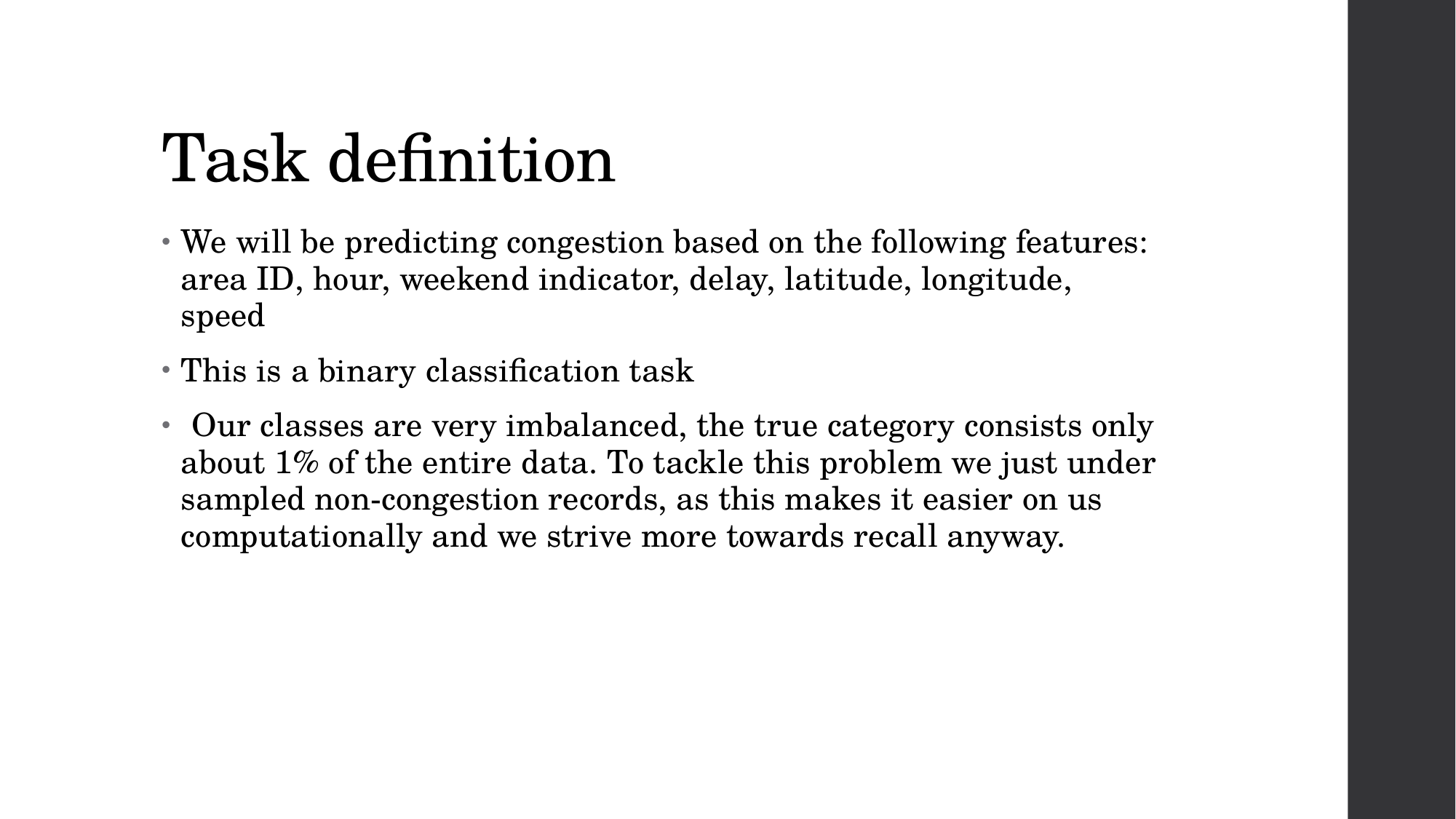

# Task definition
We will be predicting congestion based on the following features: area ID, hour, weekend indicator, delay, latitude, longitude, speed
This is a binary classification task
 Our classes are very imbalanced, the true category consists only about 1% of the entire data. To tackle this problem we just under sampled non-congestion records, as this makes it easier on us computationally and we strive more towards recall anyway.